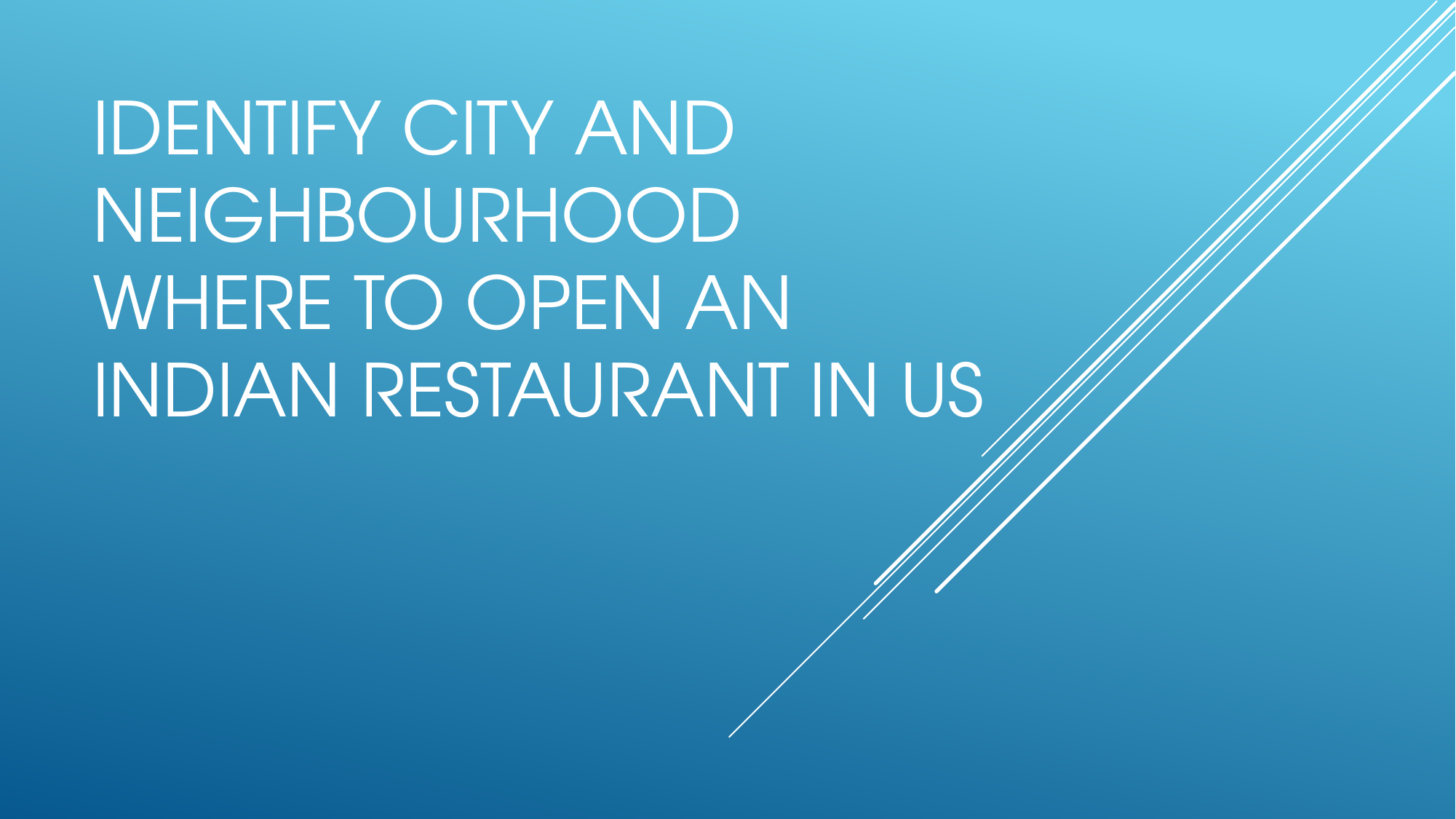

# Identify city and neighbourhood where to open an Indian Restaurant in US